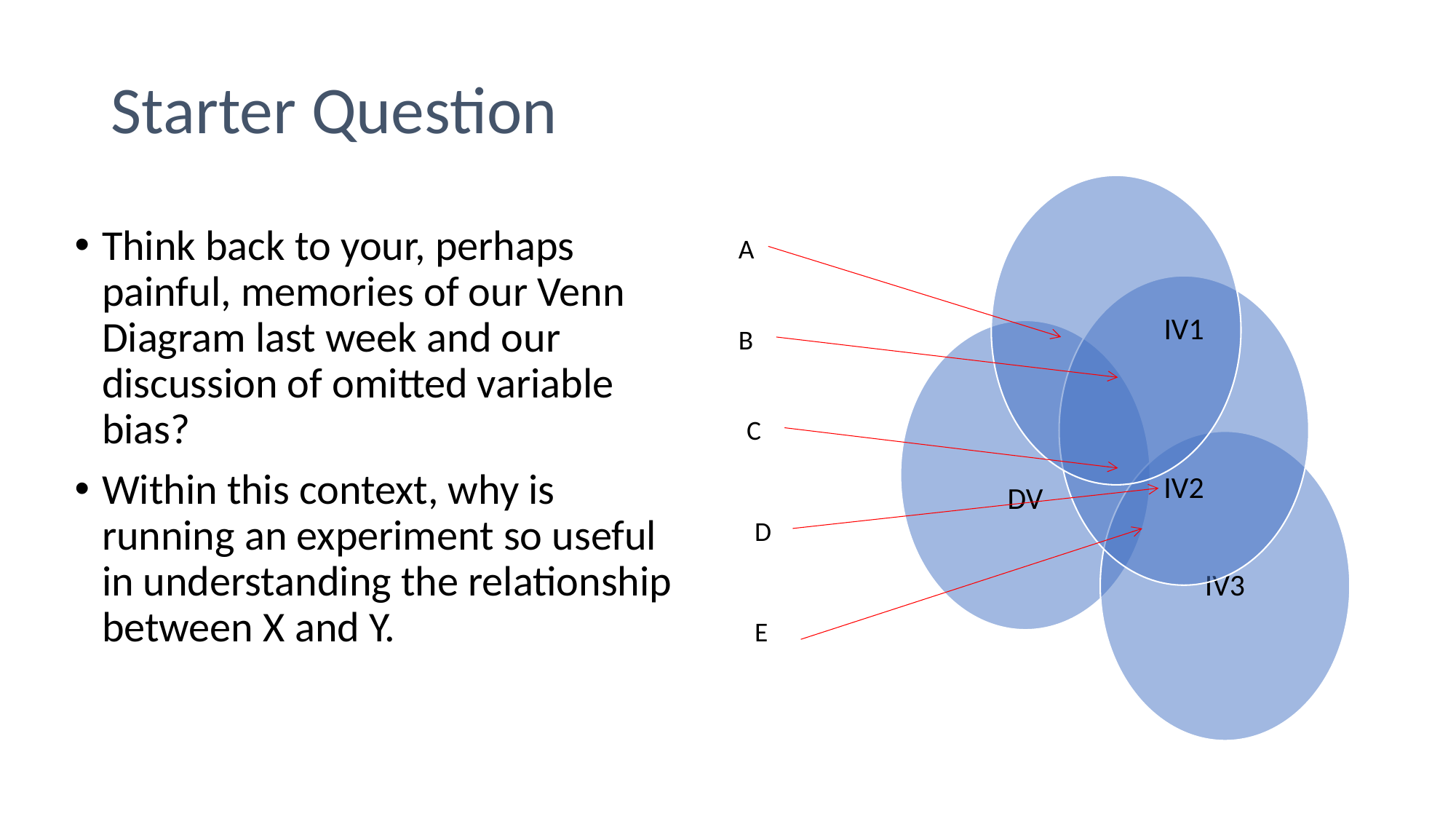

# Starter Question
DV
IV3
IV2
IV1
A
B
C
D
E
Think back to your, perhaps painful, memories of our Venn Diagram last week and our discussion of omitted variable bias?
Within this context, why is running an experiment so useful in understanding the relationship between X and Y.